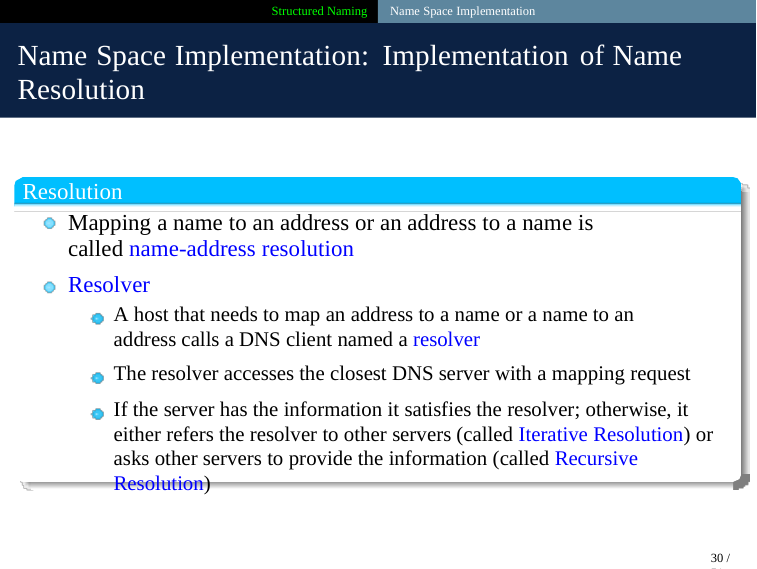

Structured Naming       Name Space Implementation

Name Space Implementation: Implementation of Name
Resolution

Resolution
Mapping a name to an address or an address to a name is called name-address resolution
Resolver
A host that needs to map an address to a name or a name to an address calls a DNS client named a resolver
The resolver accesses the closest DNS server with a mapping request
If the server has the information it satisfies the resolver; otherwise, it either refers the resolver to other servers (called Iterative Resolution) or asks other servers to provide the information (called Recursive Resolution)

30 / 51